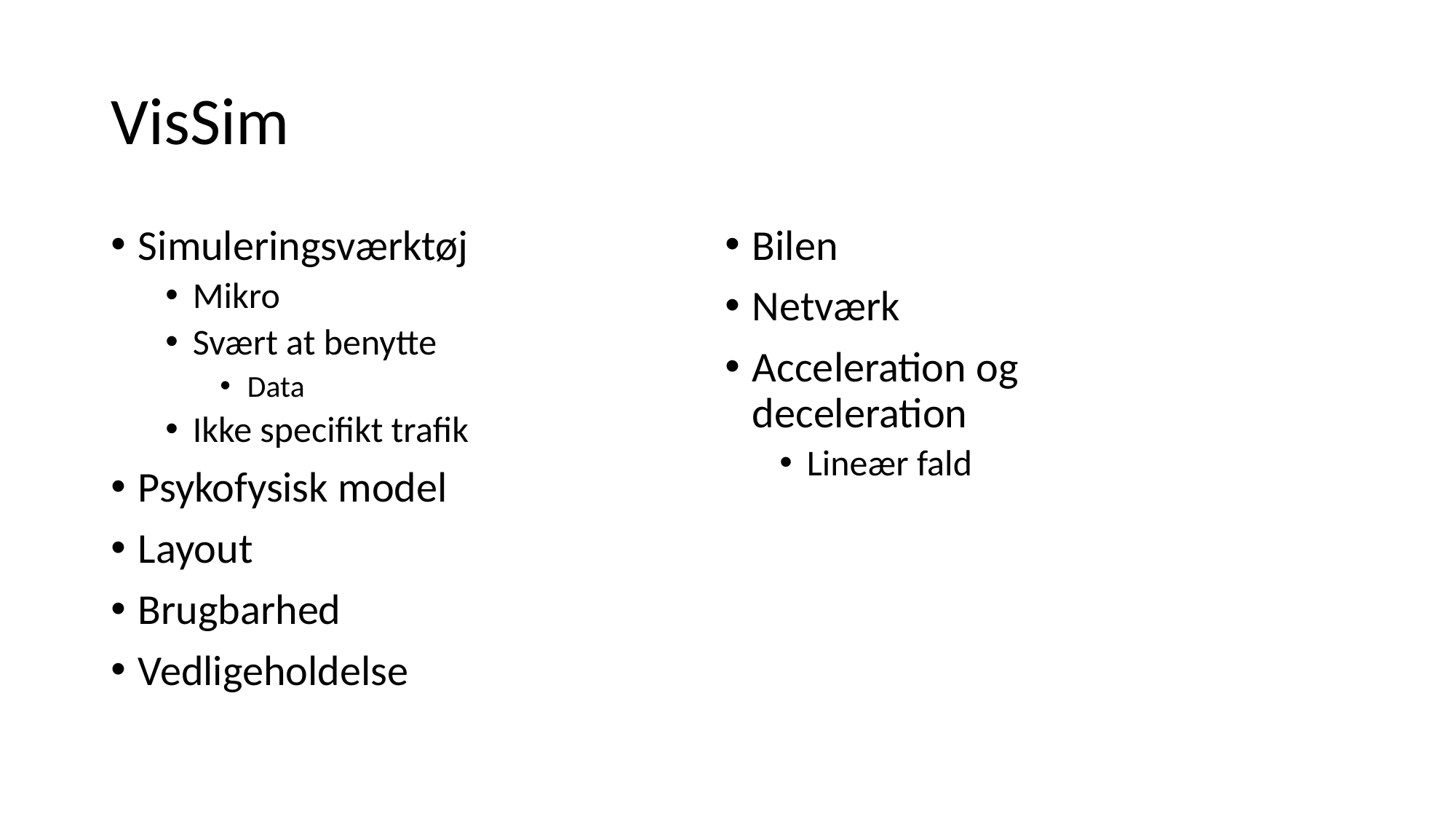

# VisSim
Simuleringsværktøj
Mikro
Svært at benytte
Data
Ikke specifikt trafik
Psykofysisk model
Layout
Brugbarhed
Vedligeholdelse
Bilen
Netværk
Acceleration og deceleration
Lineær fald